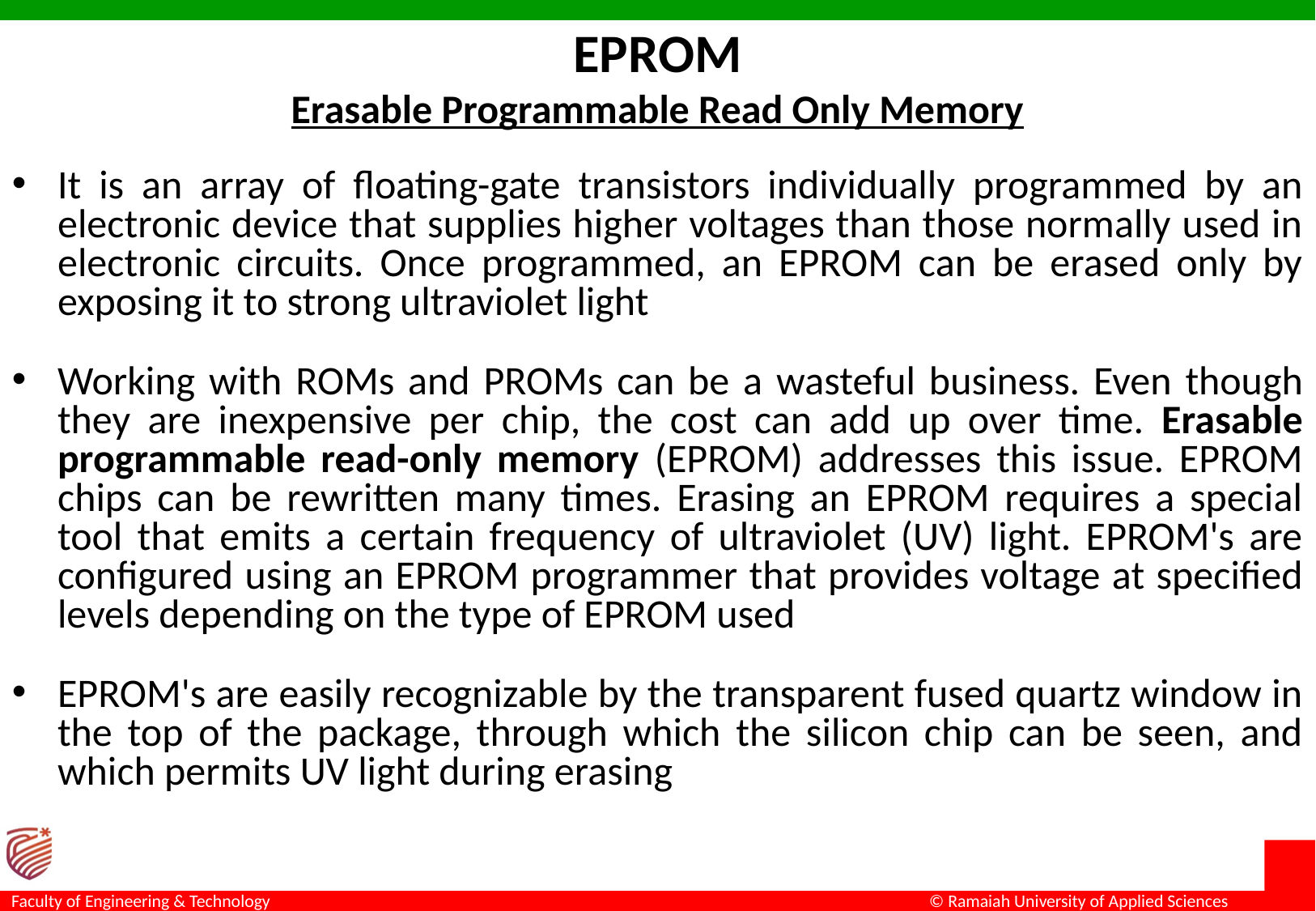

# EPROM Erasable Programmable Read Only Memory
It is an array of floating-gate transistors individually programmed by an electronic device that supplies higher voltages than those normally used in electronic circuits. Once programmed, an EPROM can be erased only by exposing it to strong ultraviolet light
Working with ROMs and PROMs can be a wasteful business. Even though they are inexpensive per chip, the cost can add up over time. Erasable programmable read-only memory (EPROM) addresses this issue. EPROM chips can be rewritten many times. Erasing an EPROM requires a special tool that emits a certain frequency of ultraviolet (UV) light. EPROM's are configured using an EPROM programmer that provides voltage at specified levels depending on the type of EPROM used
EPROM's are easily recognizable by the transparent fused quartz window in the top of the package, through which the silicon chip can be seen, and which permits UV light during erasing